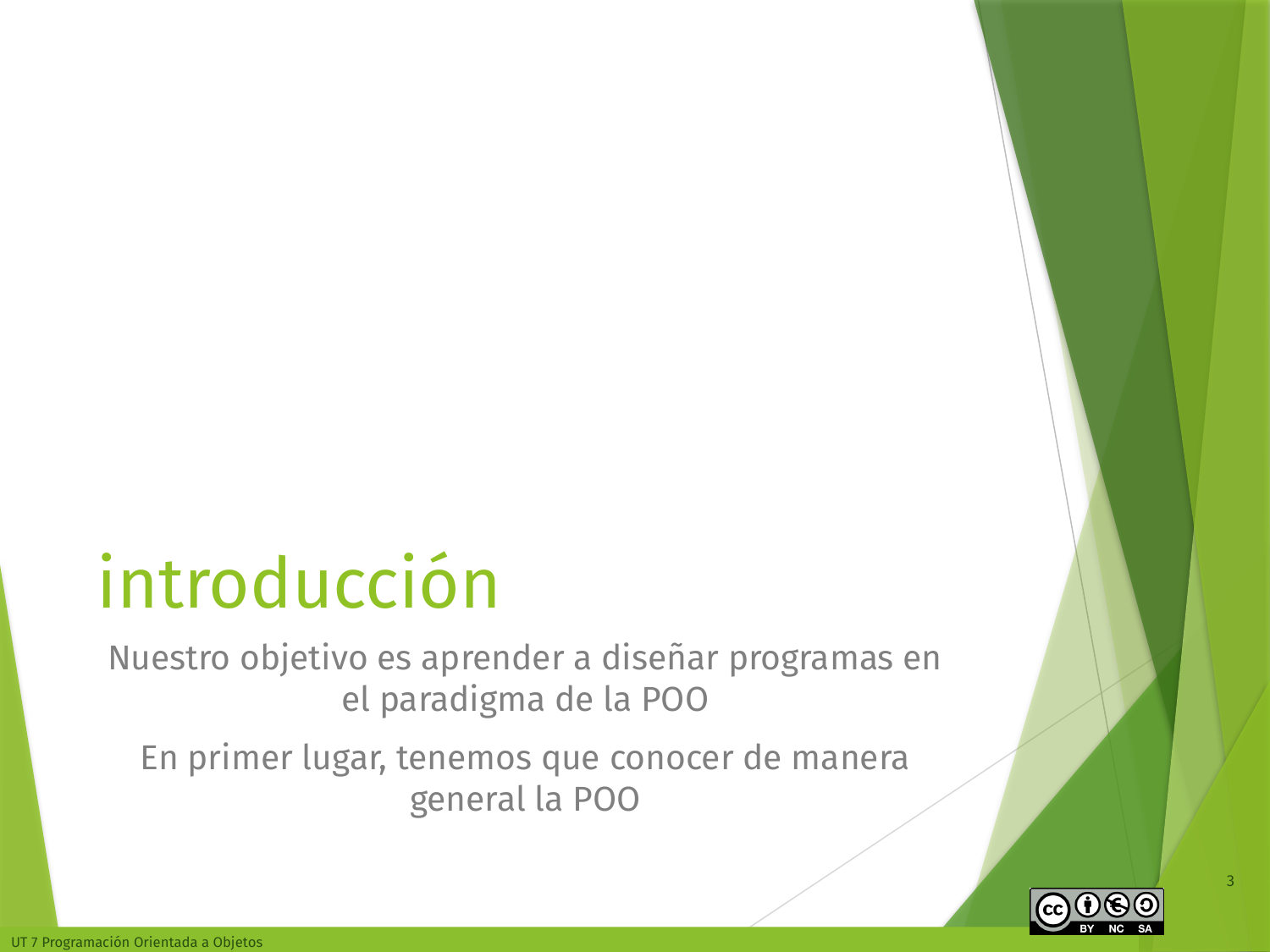

# introducción
Nuestro objetivo es aprender a diseñar programas en el paradigma de la POO
En primer lugar, tenemos que conocer de manera general la POO
3